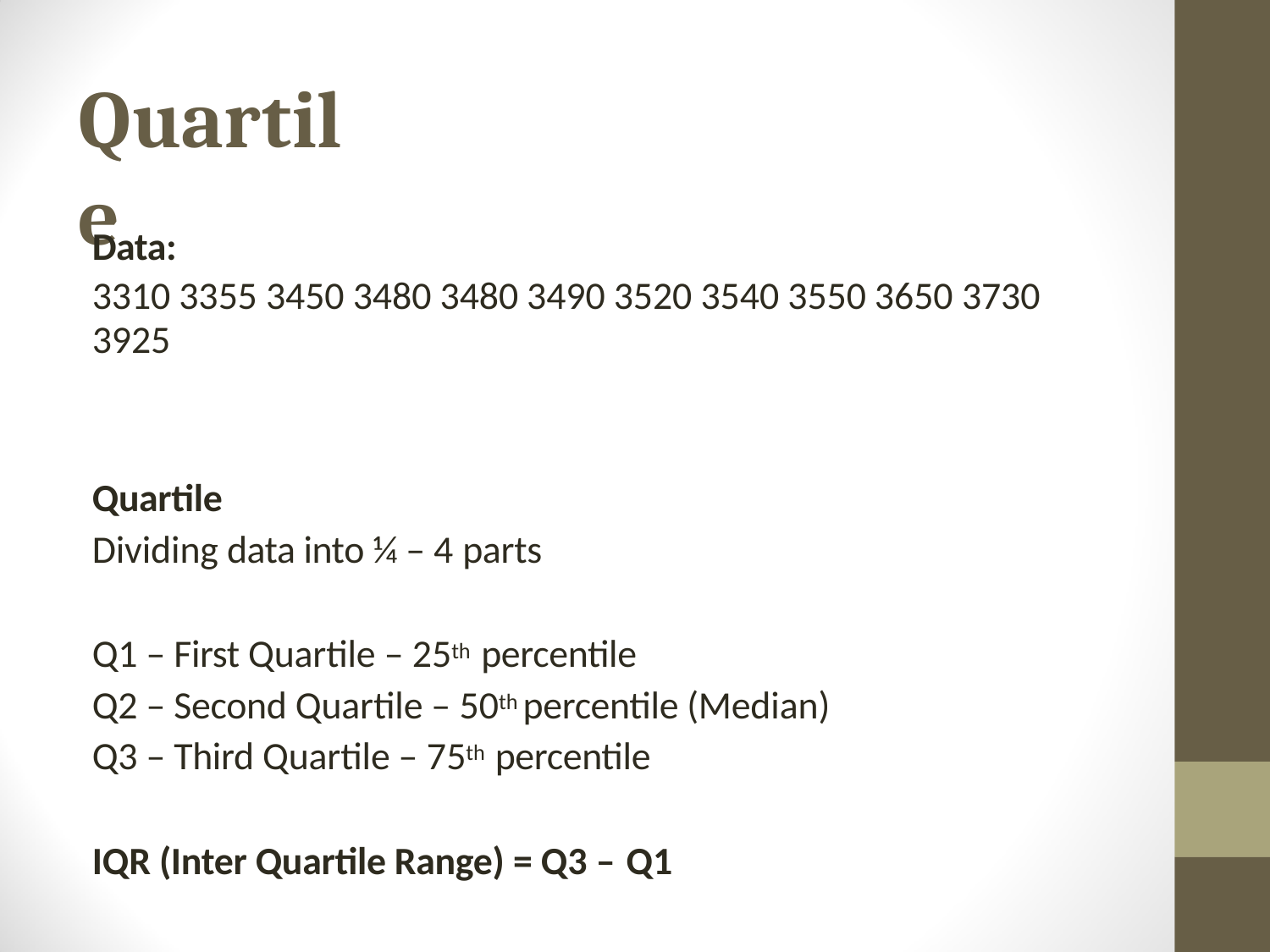

# Quartile
Data:
3310 3355 3450 3480 3480 3490 3520 3540 3550 3650 3730
3925

Quartile
Dividing data into ¼ – 4 parts

Q1 – First Quartile – 25th percentile
Q2 – Second Quartile – 50th percentile (Median)  Q3 – Third Quartile – 75th percentile

IQR (Inter Quartile Range) = Q3 – Q1